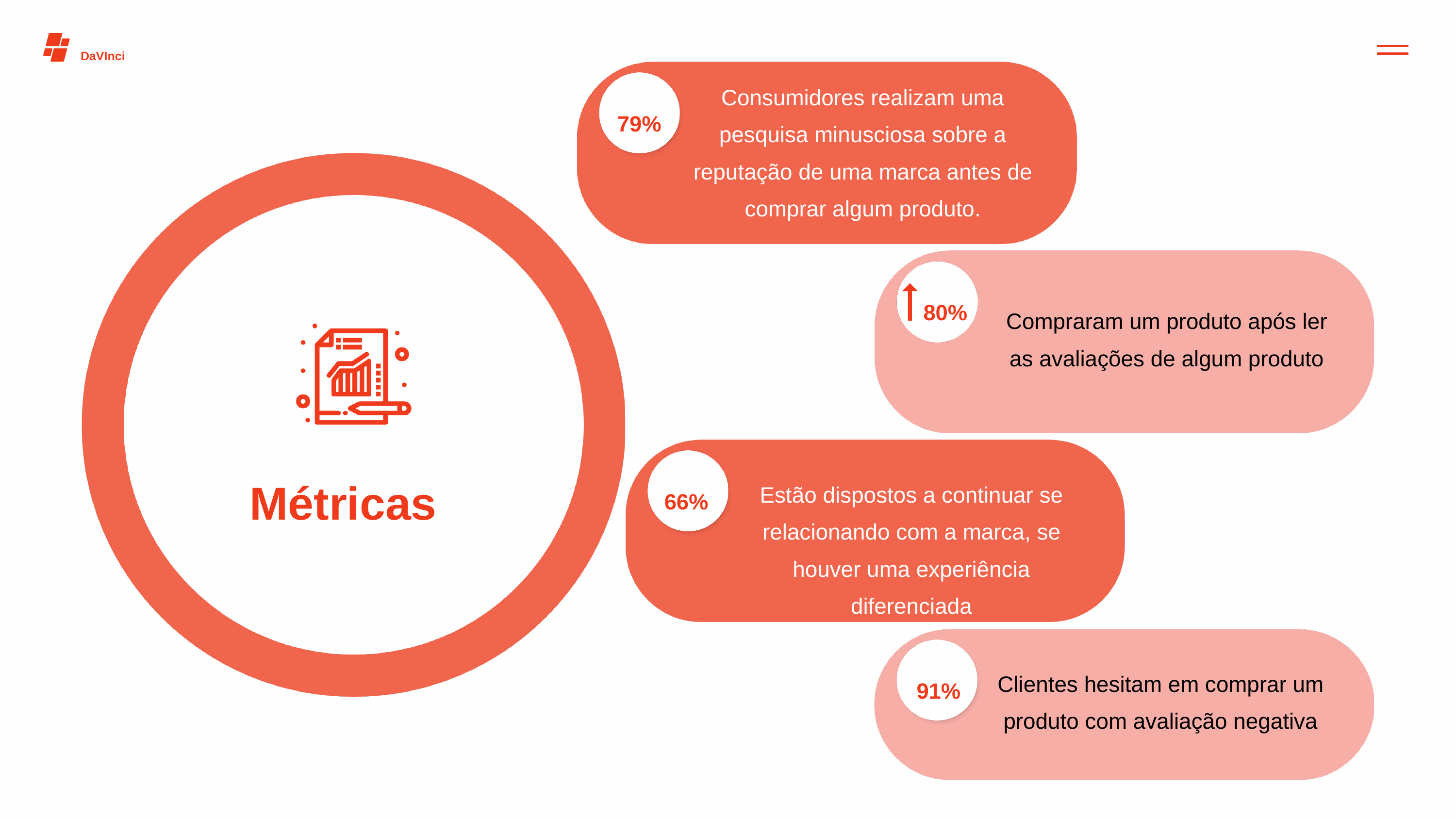

DaVInci

Consumidores realizam uma pesquisa minusciosa sobre a reputação de uma marca antes de comprar algum produto.

79%

80%
Compraram um produto após ler as avaliações de algum produto

Métricas

Estão dispostos a continuar se relacionando com a marca, se houver uma experiência diferenciada
66%

Clientes hesitam em comprar um produto com avaliação negativa
91%
03